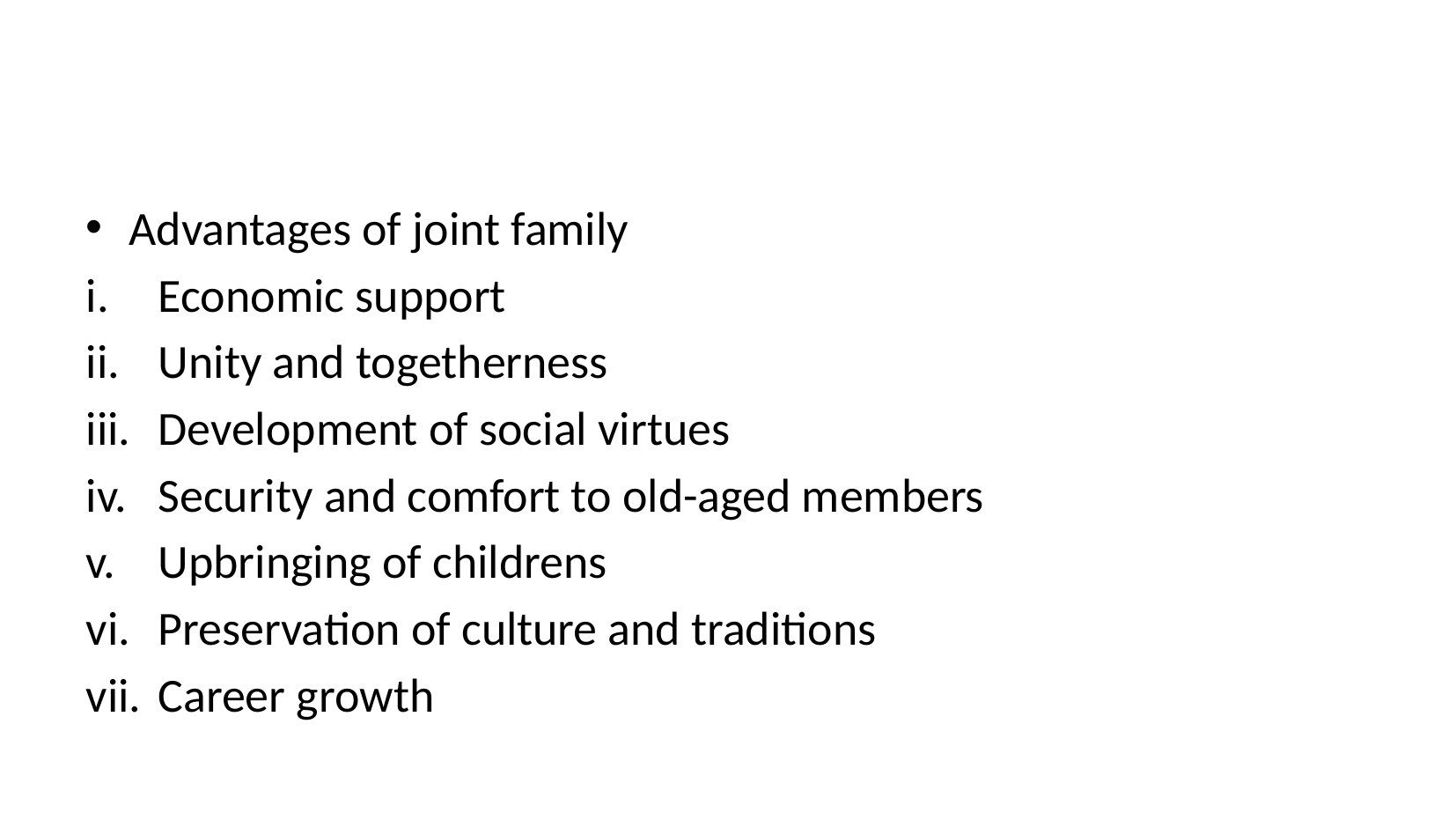

#
Advantages of joint family
Economic support
Unity and togetherness
Development of social virtues
Security and comfort to old-aged members
Upbringing of childrens
Preservation of culture and traditions
Career growth